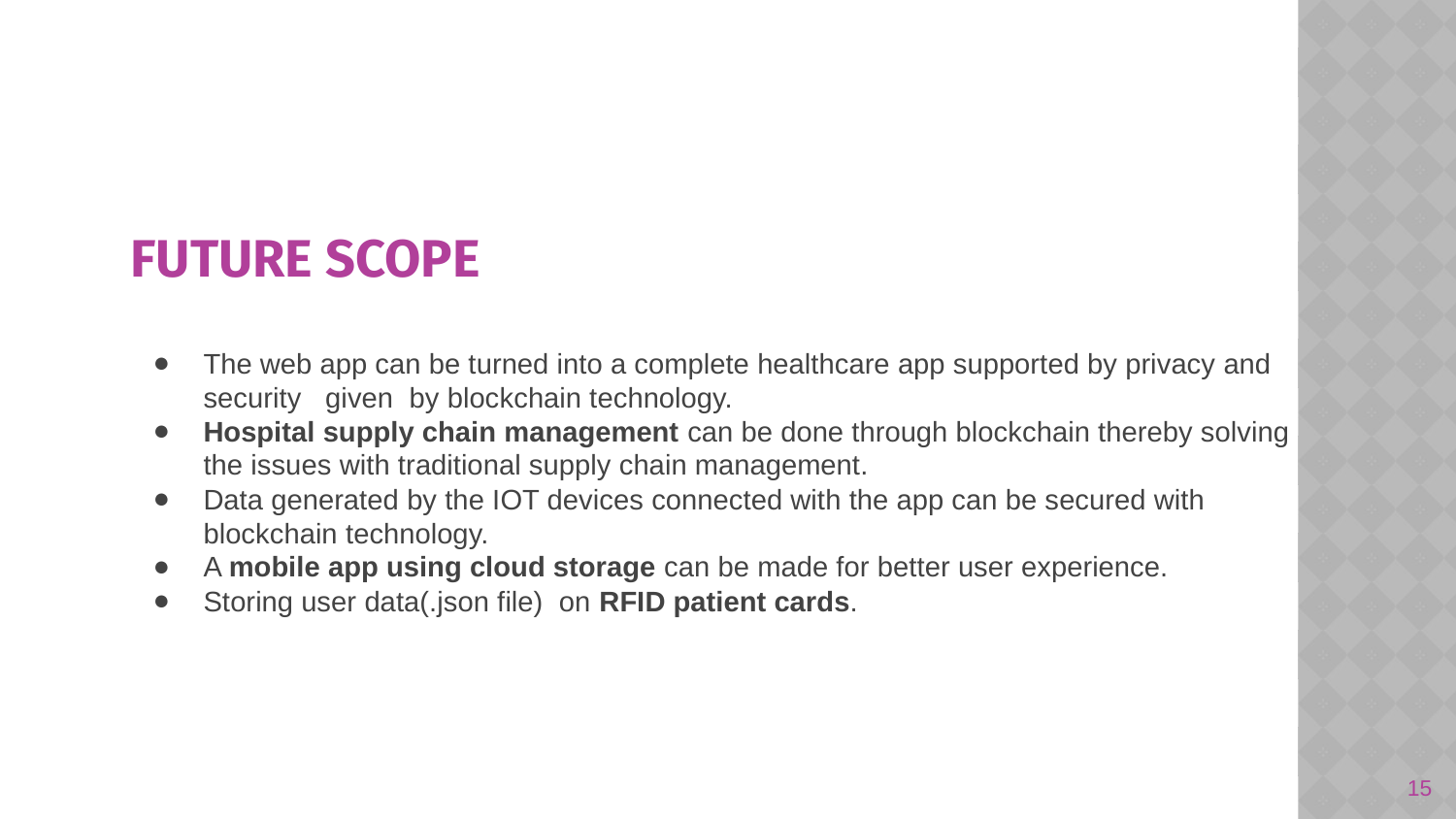

# FUTURE SCOPE
The web app can be turned into a complete healthcare app supported by privacy and security   given  by blockchain technology.
Hospital supply chain management can be done through blockchain thereby solving  the issues with traditional supply chain management.
Data generated by the IOT devices connected with the app can be secured with blockchain technology.
A mobile app using cloud storage can be made for better user experience.
Storing user data(.json file)  on RFID patient cards.

15